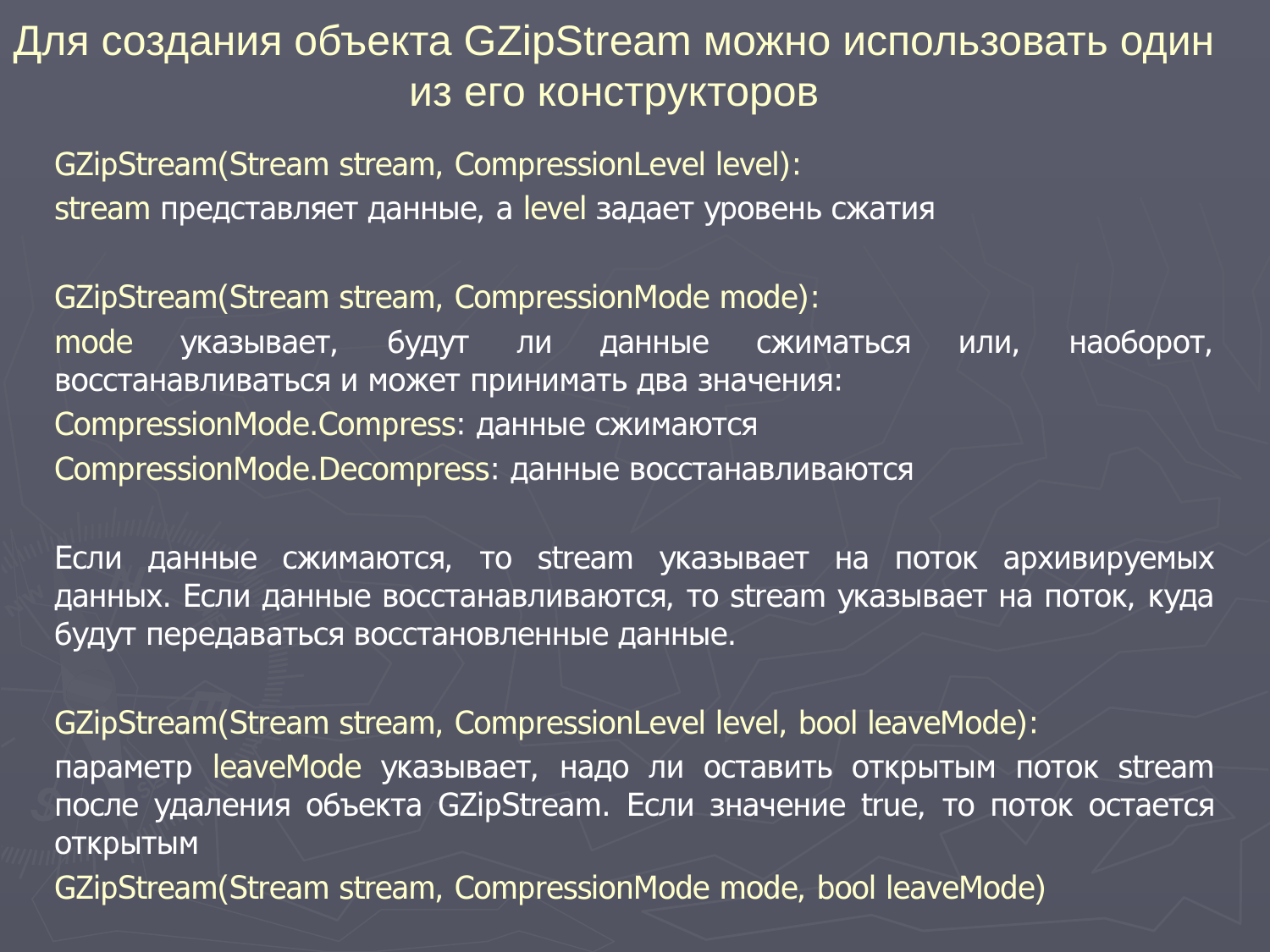

Для создания объекта GZipStream можно использовать один из его конструкторов
GZipStream(Stream stream, CompressionLevel level):
stream представляет данные, а level задает уровень сжатия

GZipStream(Stream stream, CompressionMode mode):
mode указывает, будут ли данные сжиматься или, наоборот, восстанавливаться и может принимать два значения:
CompressionMode.Compress: данные сжимаются
CompressionMode.Decompress: данные восстанавливаются

Если данные сжимаются, то stream указывает на поток архивируемых данных. Если данные восстанавливаются, то stream указывает на поток, куда будут передаваться восстановленные данные.

GZipStream(Stream stream, CompressionLevel level, bool leaveMode):
параметр leaveMode указывает, надо ли оставить открытым поток stream после удаления объекта GZipStream. Если значение true, то поток остается открытым
GZipStream(Stream stream, CompressionMode mode, bool leaveMode)